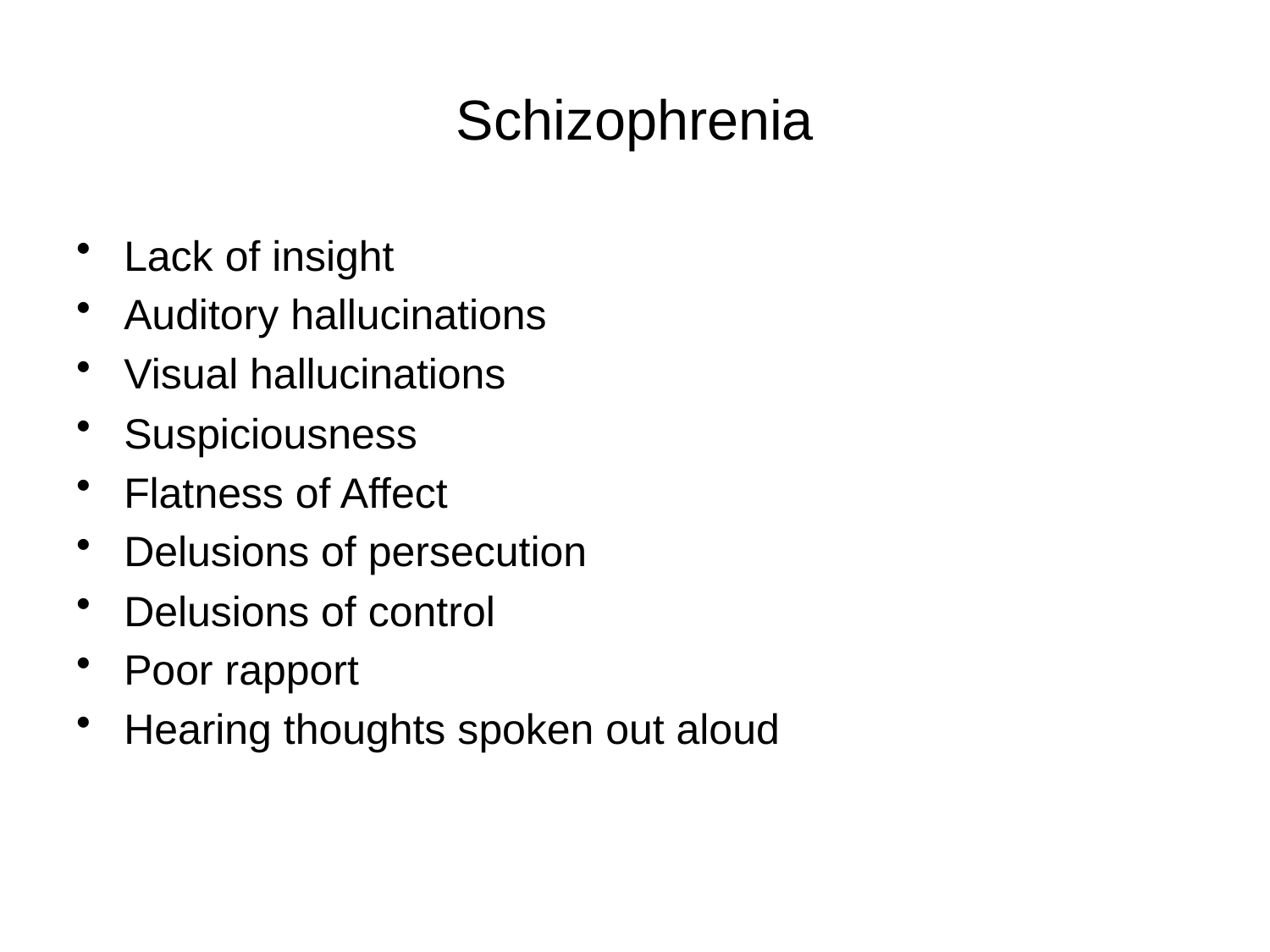

# Schizophrenia
Lack of insight
Auditory hallucinations
Visual hallucinations
Suspiciousness
Flatness of Affect
Delusions of persecution
Delusions of control
Poor rapport
Hearing thoughts spoken out aloud